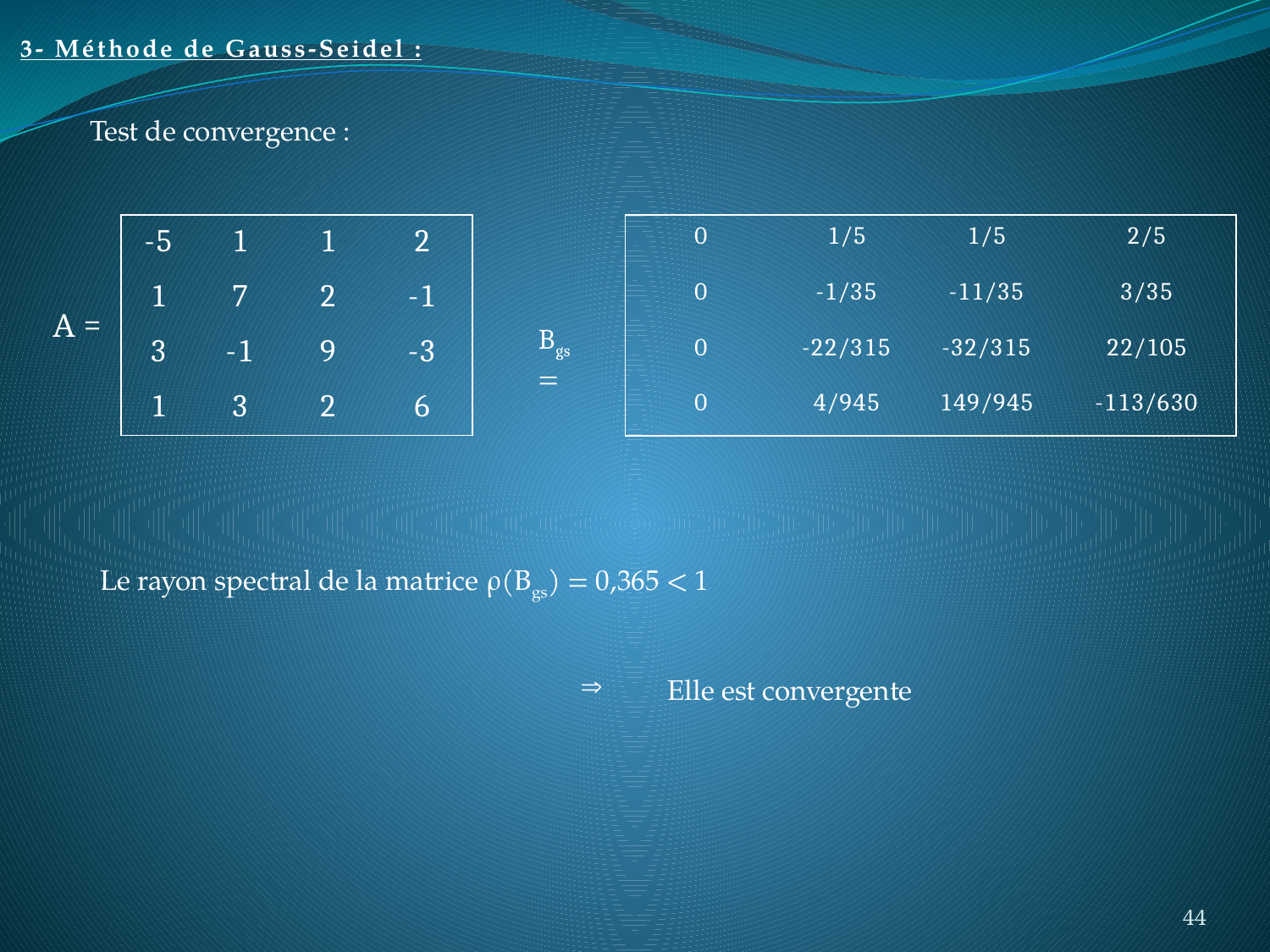

3- Méthode de Gauss-Seidel :
Test de convergence :
| 0 | 1/5 | 1/5 | 2/5 |
| --- | --- | --- | --- |
| 0 | -1/35 | -11/35 | 3/35 |
| 0 | -22/315 | -32/315 | 22/105 |
| 0 | 4/945 | 149/945 | -113/630 |
| -5 | 1 | 1 | 2 |
| --- | --- | --- | --- |
| 1 | 7 | 2 | -1 |
| 3 | -1 | 9 | -3 |
| 1 | 3 | 2 | 6 |
A =
Bgs =
Le rayon spectral de la matrice ρ(Bgs) = 0,365 < 1
⇒
Elle est convergente
44